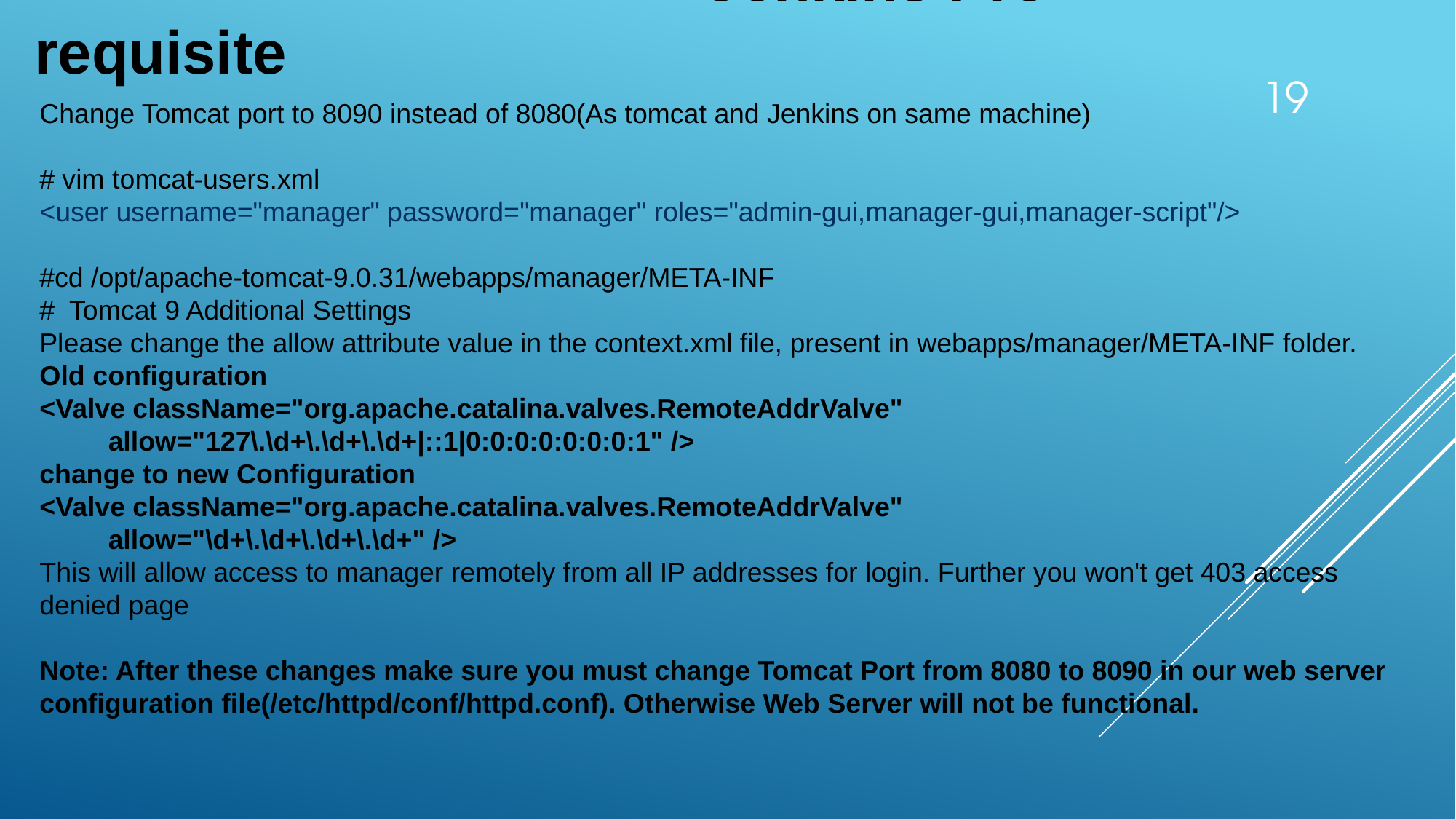

Jenkins Pre-requisite
19
Change Tomcat port to 8090 instead of 8080(As tomcat and Jenkins on same machine)

# vim tomcat-users.xml
<user username="manager" password="manager" roles="admin-gui,manager-gui,manager-script"/>

#cd /opt/apache-tomcat-9.0.31/webapps/manager/META-INF
#  Tomcat 9 Additional Settings
Please change the allow attribute value in the context.xml file, present in webapps/manager/META-INF folder.
Old configuration
<Valve className="org.apache.catalina.valves.RemoteAddrValve"
         allow="127\.\d+\.\d+\.\d+|::1|0:0:0:0:0:0:0:1" />
change to new Configuration
<Valve className="org.apache.catalina.valves.RemoteAddrValve"
         allow="\d+\.\d+\.\d+\.\d+" />
This will allow access to manager remotely from all IP addresses for login. Further you won't get 403 access denied page

Note: After these changes make sure you must change Tomcat Port from 8080 to 8090 in our web server configuration file(/etc/httpd/conf/httpd.conf). Otherwise Web Server will not be functional.